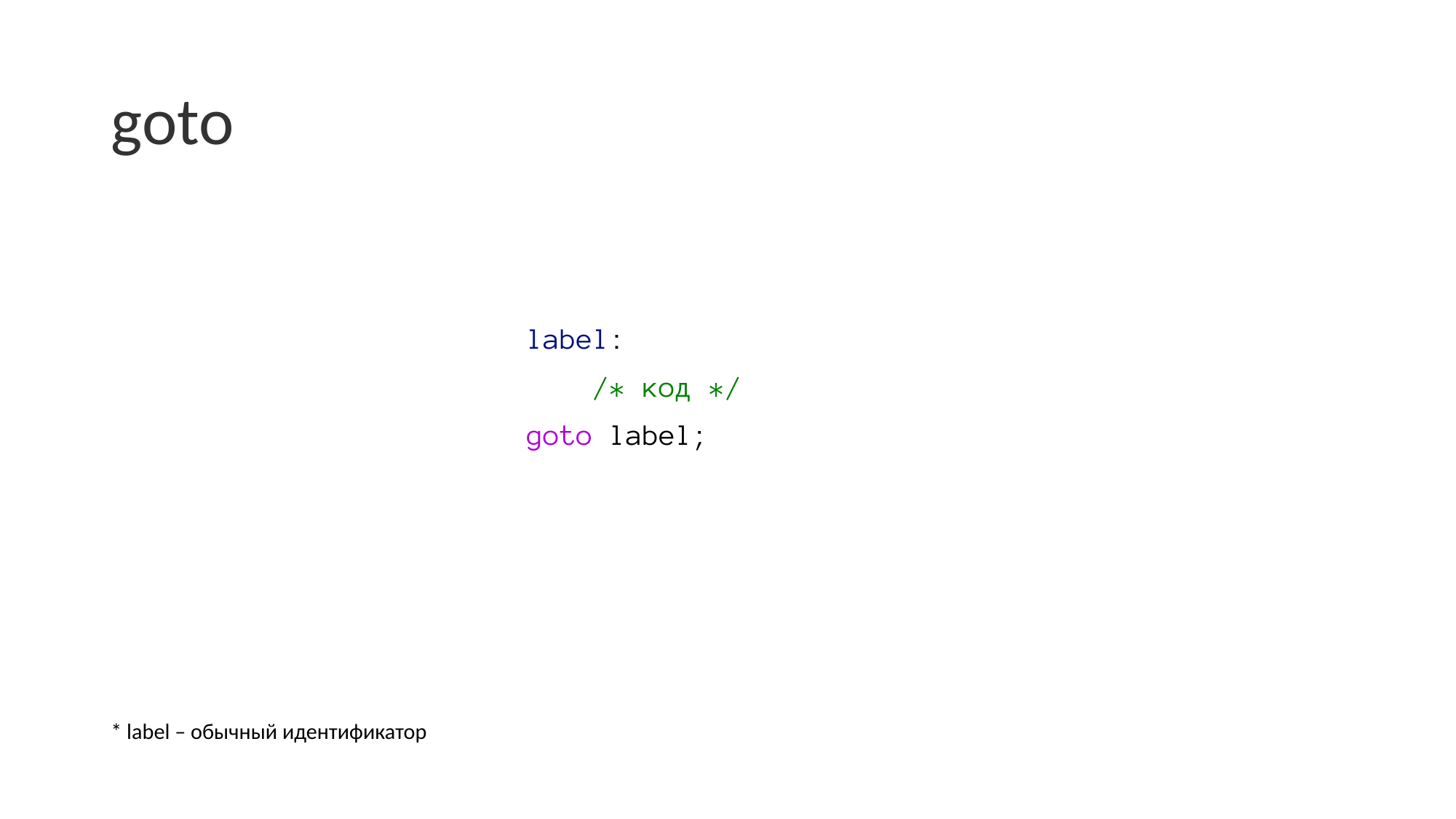

# goto

* label – обычный идентификатор

label:
    /* код */
goto label;